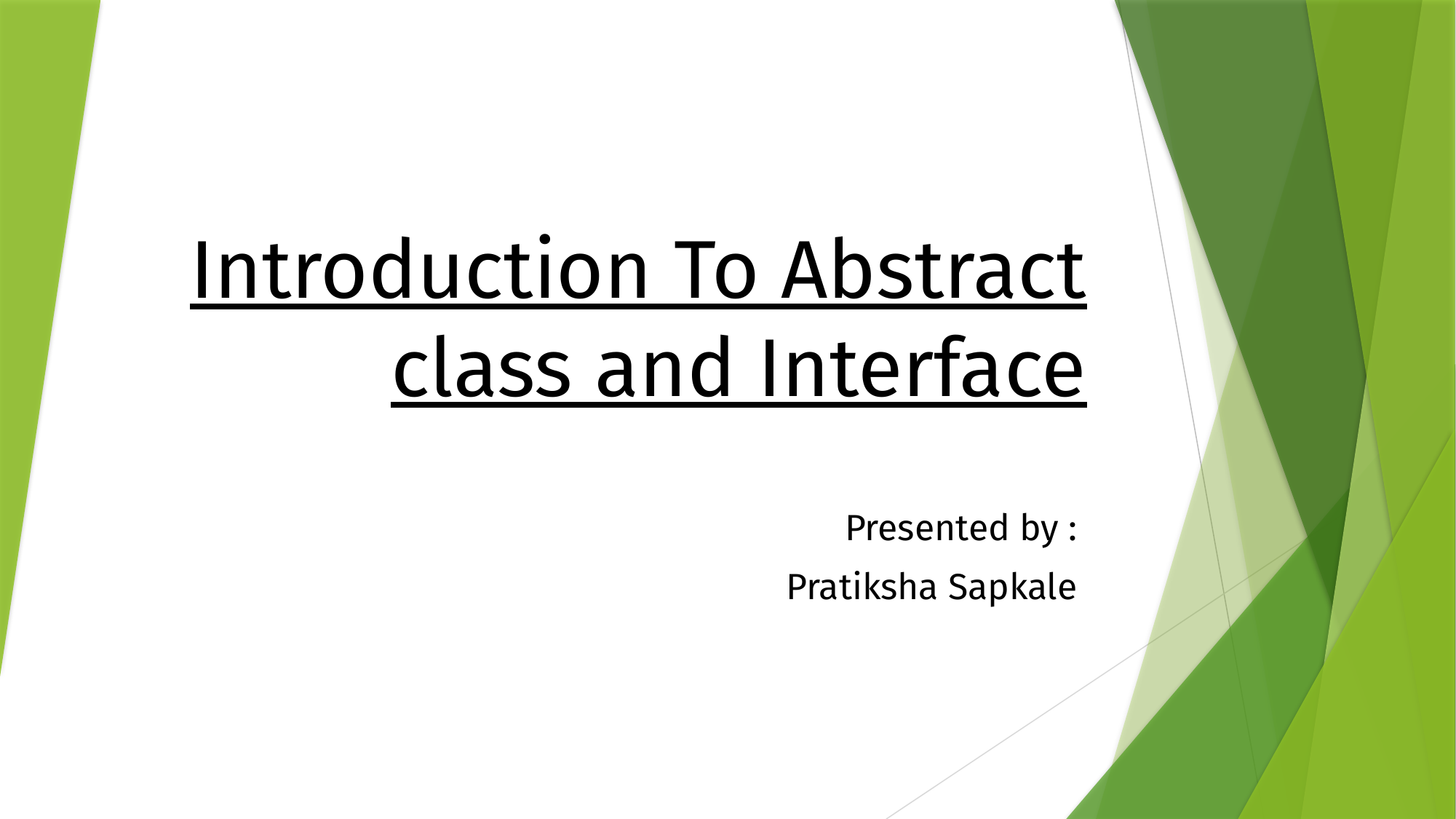

# Introduction To Abstract class and Interface
Presented by :
Pratiksha Sapkale